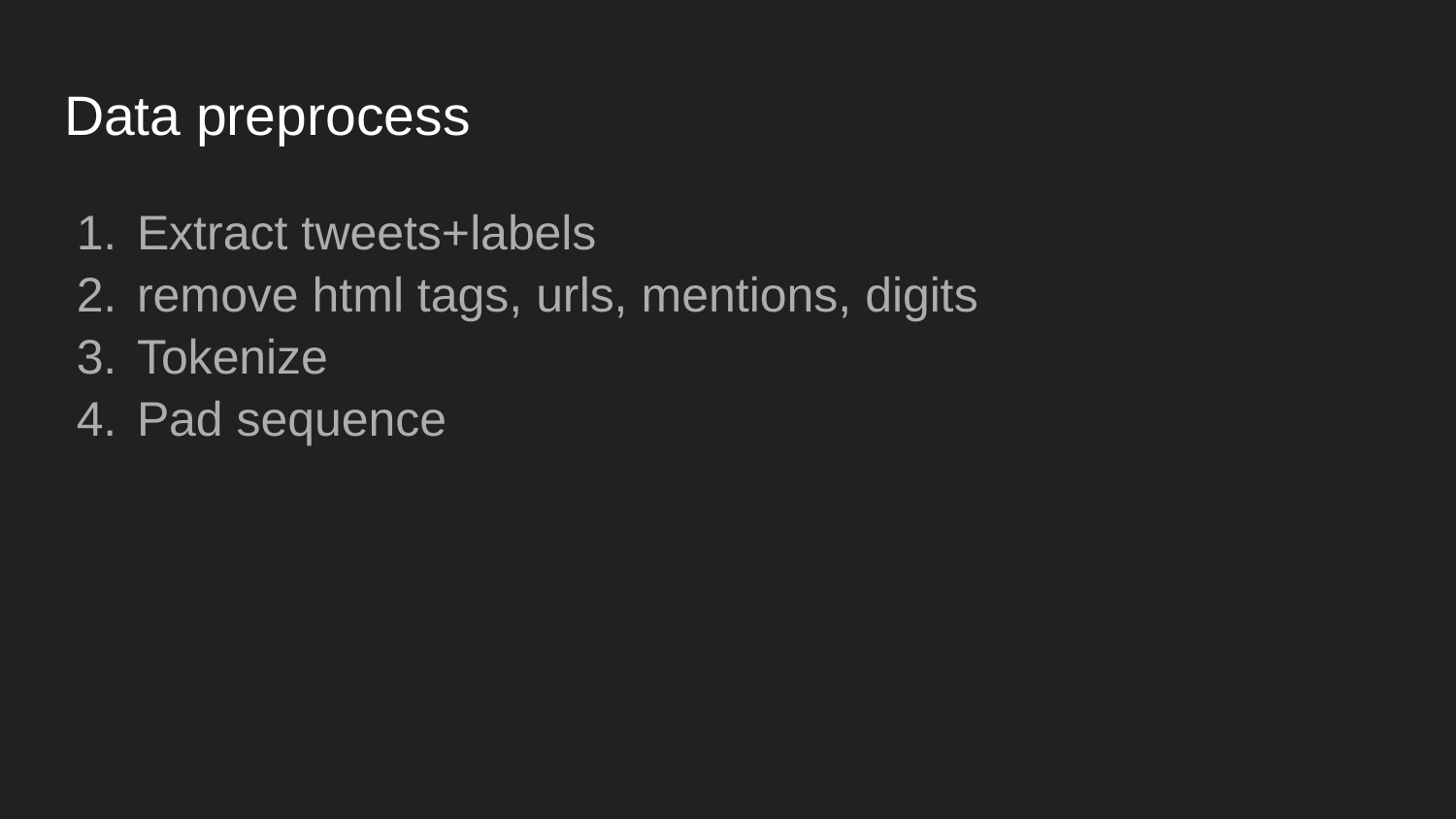

# Data preprocess
Extract tweets+labels
remove html tags, urls, mentions, digits
Tokenize
Pad sequence